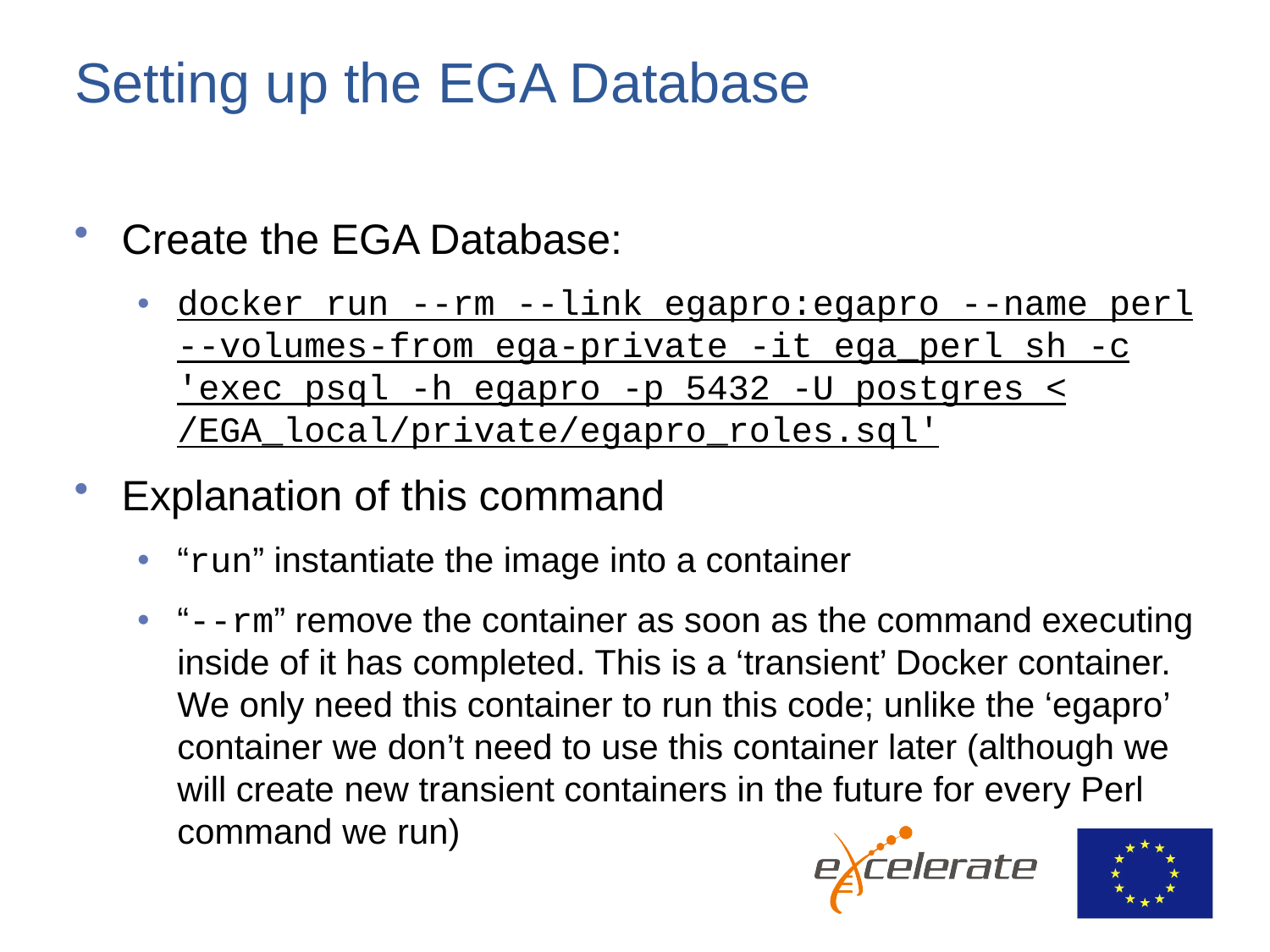

# Setting up the EGA Database
Create the EGA Database:
docker run --rm --link egapro:egapro --name perl --volumes-from ega-private -it ega_perl sh -c 'exec psql -h egapro -p 5432 -U postgres < /EGA_local/private/egapro_roles.sql'
Explanation of this command
“run” instantiate the image into a container
“--rm” remove the container as soon as the command executing inside of it has completed. This is a ‘transient’ Docker container. We only need this container to run this code; unlike the ‘egapro’ container we don’t need to use this container later (although we will create new transient containers in the future for every Perl command we run)